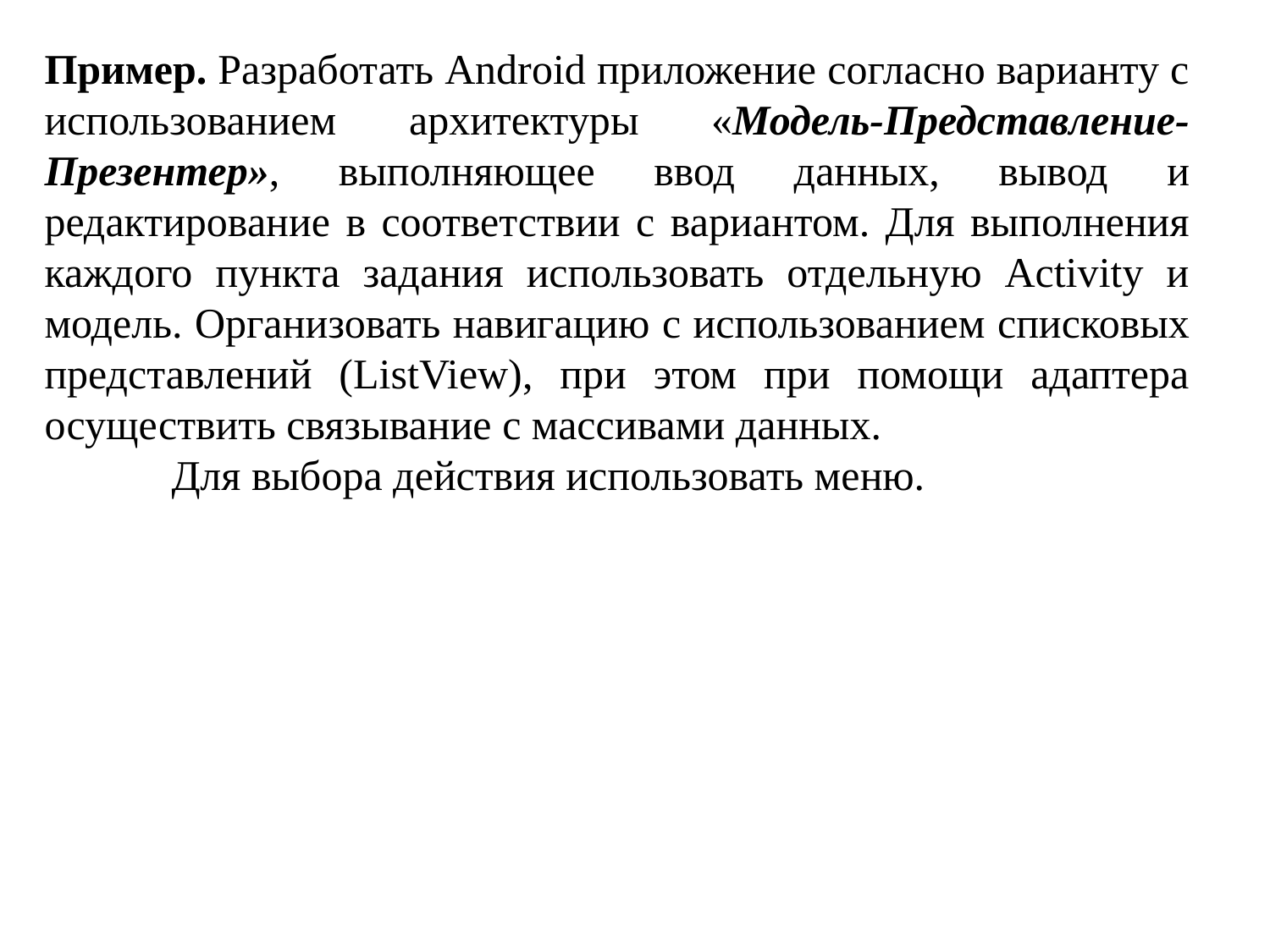

Пример. Разработать Android приложение согласно варианту с использованием архитектуры «Модель-Представление-Презентер», выполняющее ввод данных, вывод и редактирование в соответствии с вариантом. Для выполнения каждого пункта задания использовать отдельную Activity и модель. Организовать навигацию с использованием списковых представлений (ListView), при этом при помощи адаптера осуществить связывание с массивами данных.
	Для выбора действия использовать меню.